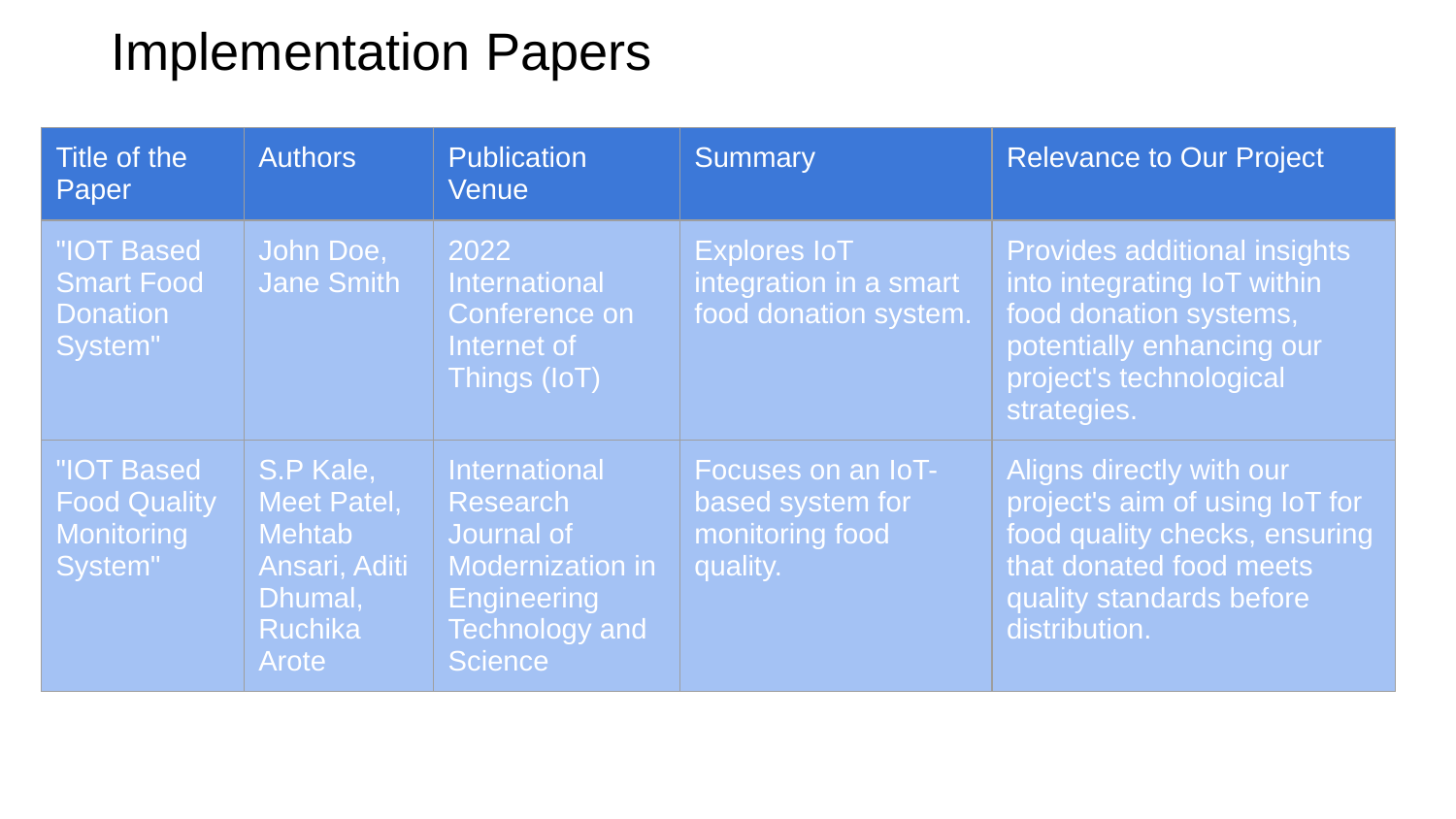

# Implementation Papers
| Title of the Paper | Authors | Publication Venue | Summary | Relevance to Our Project |
| --- | --- | --- | --- | --- |
| "IOT Based Smart Food Donation System" | John Doe, Jane Smith | 2022 International Conference on Internet of Things (IoT) | Explores IoT integration in a smart food donation system. | Provides additional insights into integrating IoT within food donation systems, potentially enhancing our project's technological strategies. |
| "IOT Based Food Quality Monitoring System" | S.P Kale, Meet Patel, Mehtab Ansari, Aditi Dhumal, Ruchika Arote | International Research Journal of Modernization in Engineering Technology and Science | Focuses on an IoT-based system for monitoring food quality. | Aligns directly with our project's aim of using IoT for food quality checks, ensuring that donated food meets quality standards before distribution. |